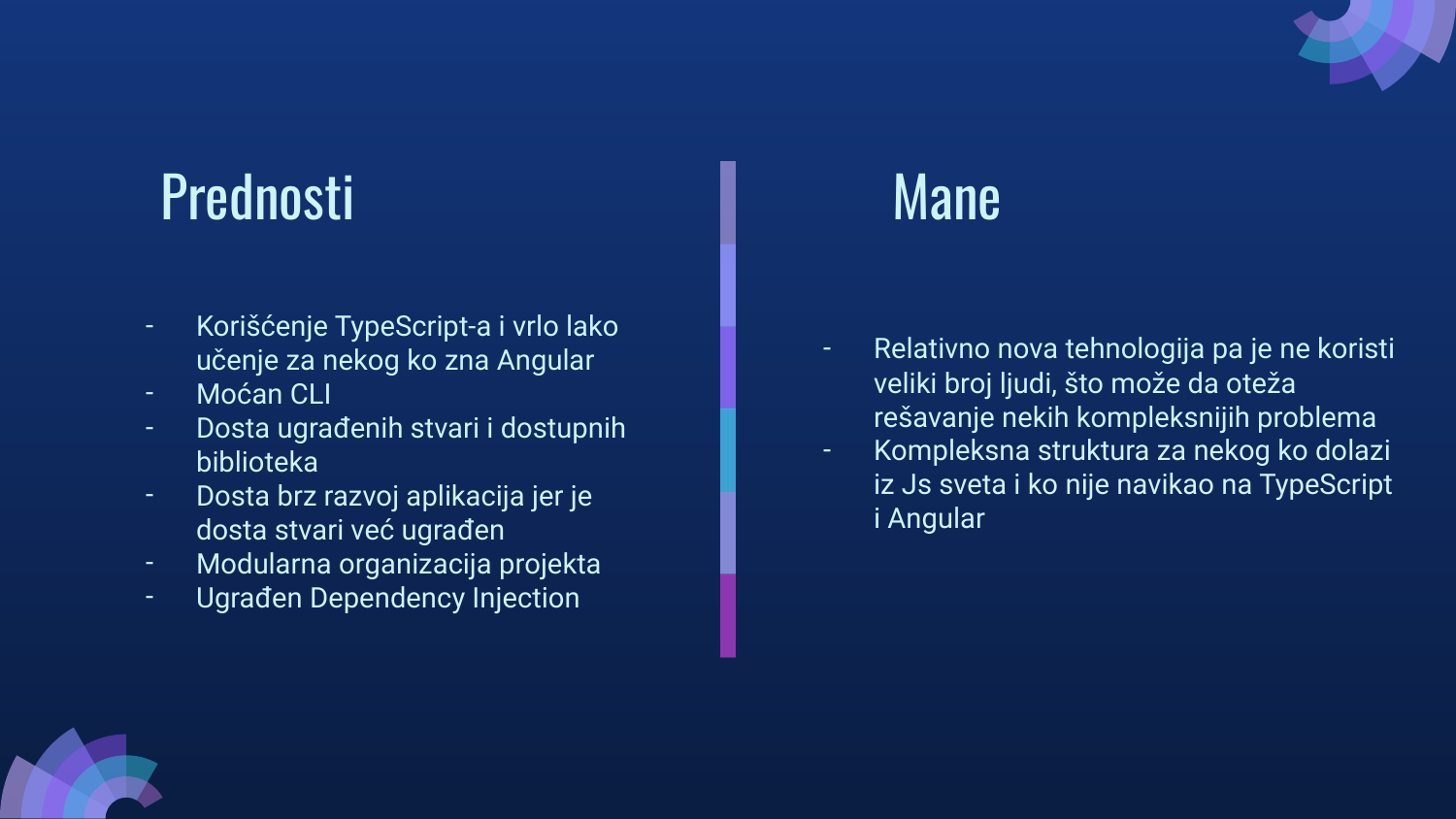

Prednosti
# Mane
Korišćenje TypeScript-a i vrlo lako učenje za nekog ko zna Angular
Moćan CLI
Dosta ugrađenih stvari i dostupnih biblioteka
Dosta brz razvoj aplikacija jer je dosta stvari već ugrađen
Modularna organizacija projekta
Ugrađen Dependency Injection
Relativno nova tehnologija pa je ne koristi veliki broj ljudi, što može da oteža rešavanje nekih kompleksnijih problema
Kompleksna struktura za nekog ko dolazi iz Js sveta i ko nije navikao na TypeScript i Angular